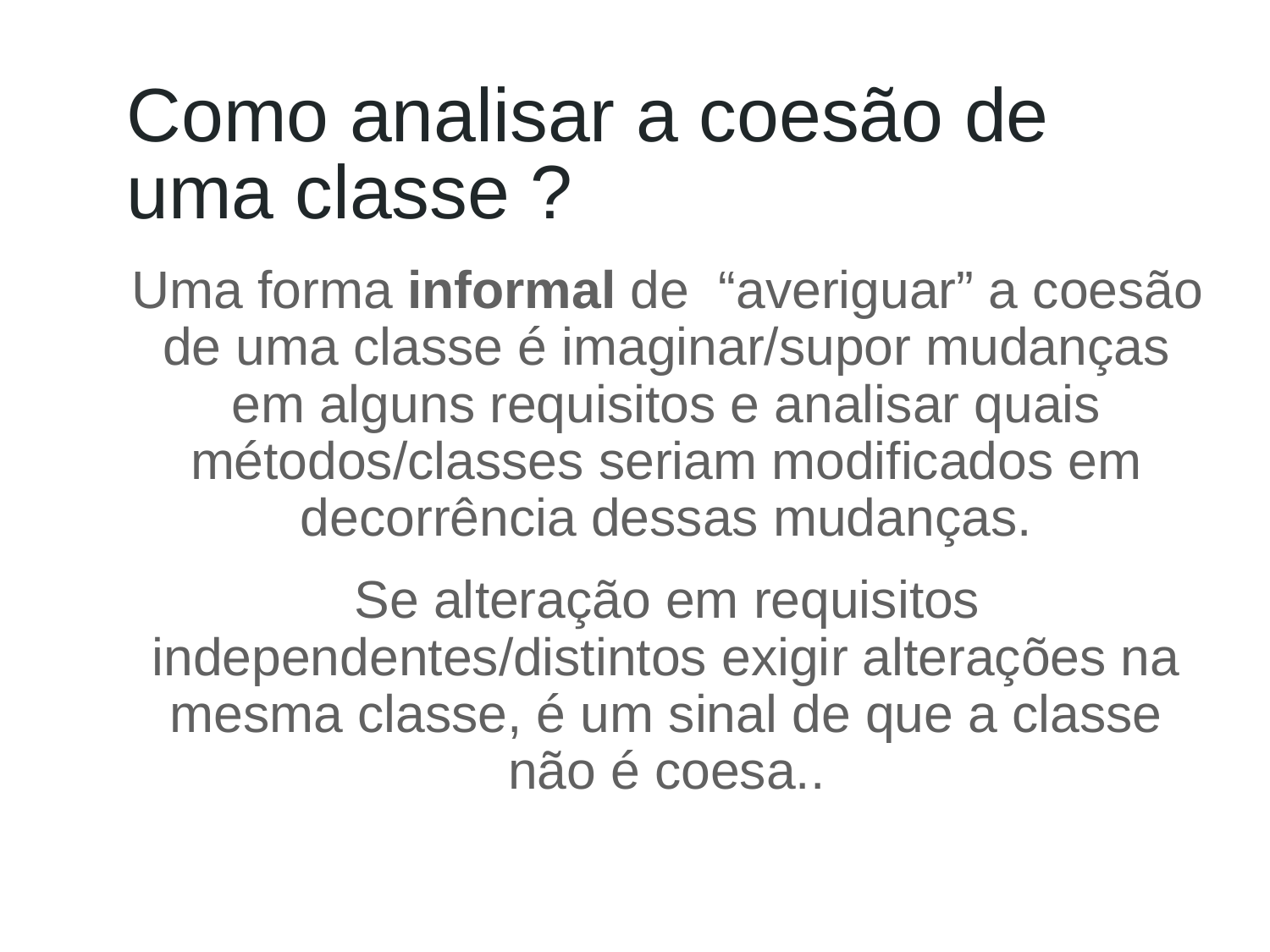

# Como analisar a coesão de uma classe ?
Uma forma informal de  “averiguar” a coesão de uma classe é imaginar/supor mudanças em alguns requisitos e analisar quais métodos/classes seriam modificados em decorrência dessas mudanças.
Se alteração em requisitos independentes/distintos exigir alterações na mesma classe, é um sinal de que a classe não é coesa..

6